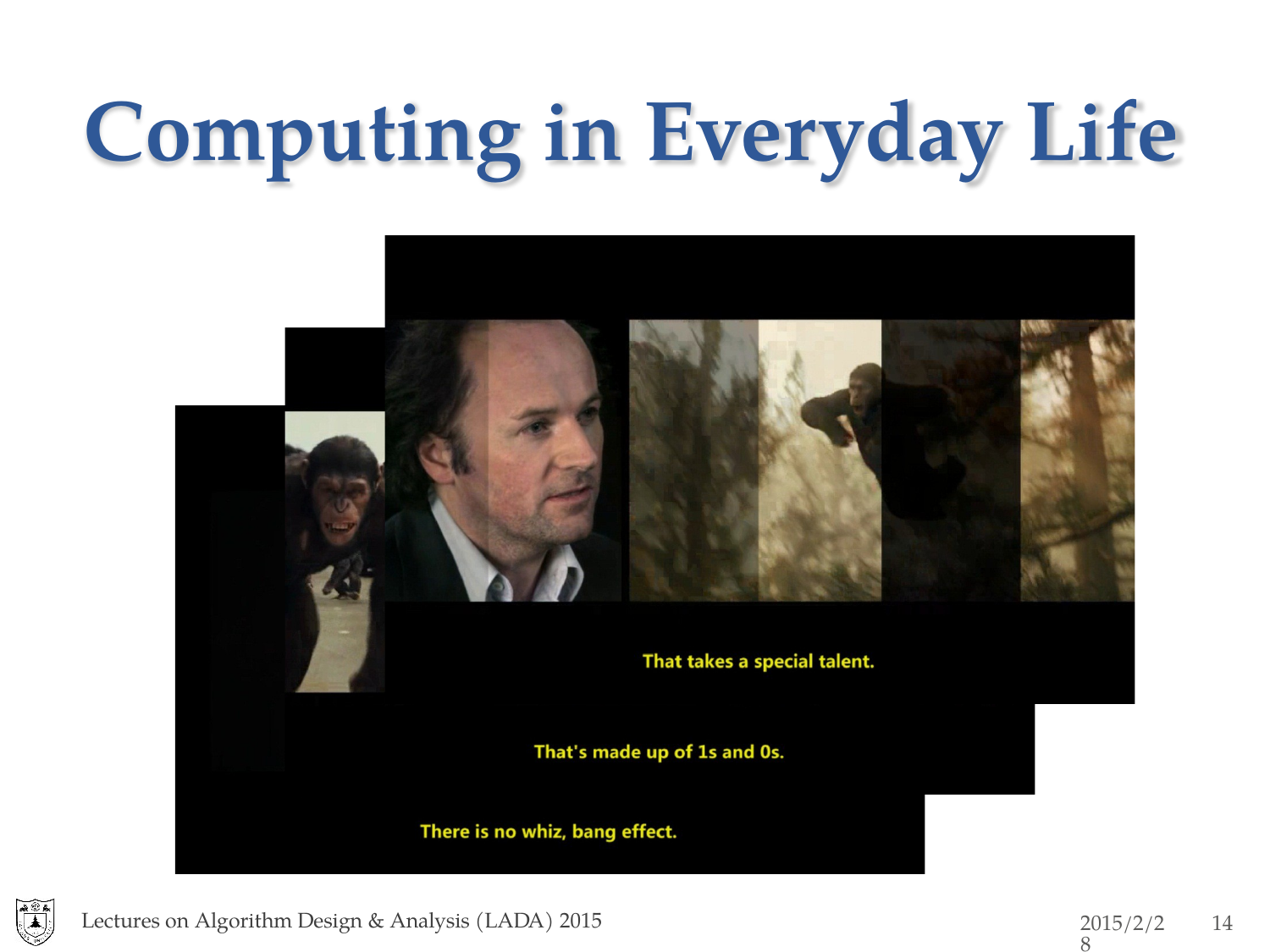

# Computing in Everyday Life

Lectures on Algorithm Design & Analysis (LADA) 2015
2015/2/28
14